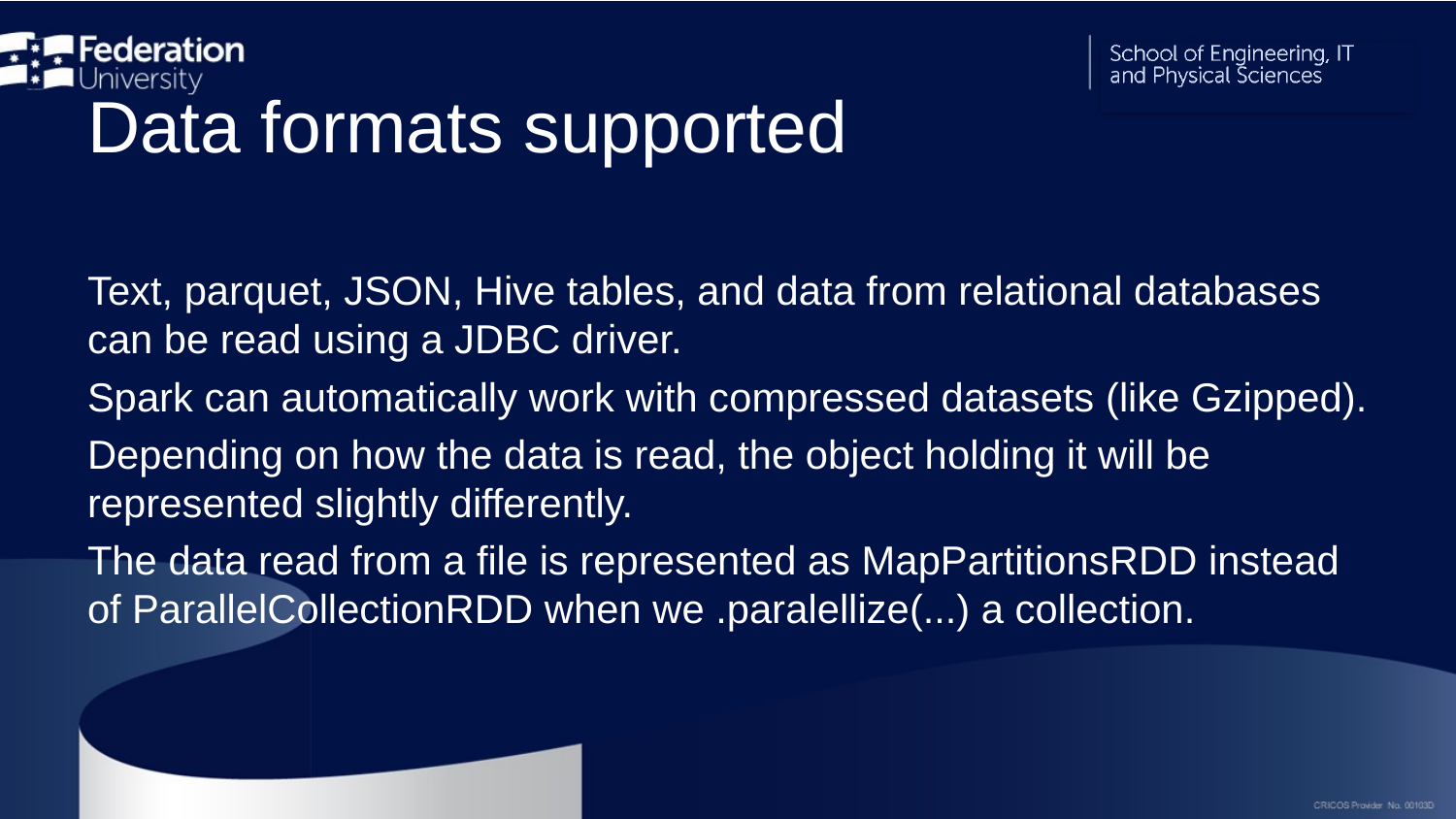

# Data formats supported
Text, parquet, JSON, Hive tables, and data from relational databases can be read using a JDBC driver.
Spark can automatically work with compressed datasets (like Gzipped).
Depending on how the data is read, the object holding it will be represented slightly differently.
The data read from a file is represented as MapPartitionsRDD instead of ParallelCollectionRDD when we .paralellize(...) a collection.